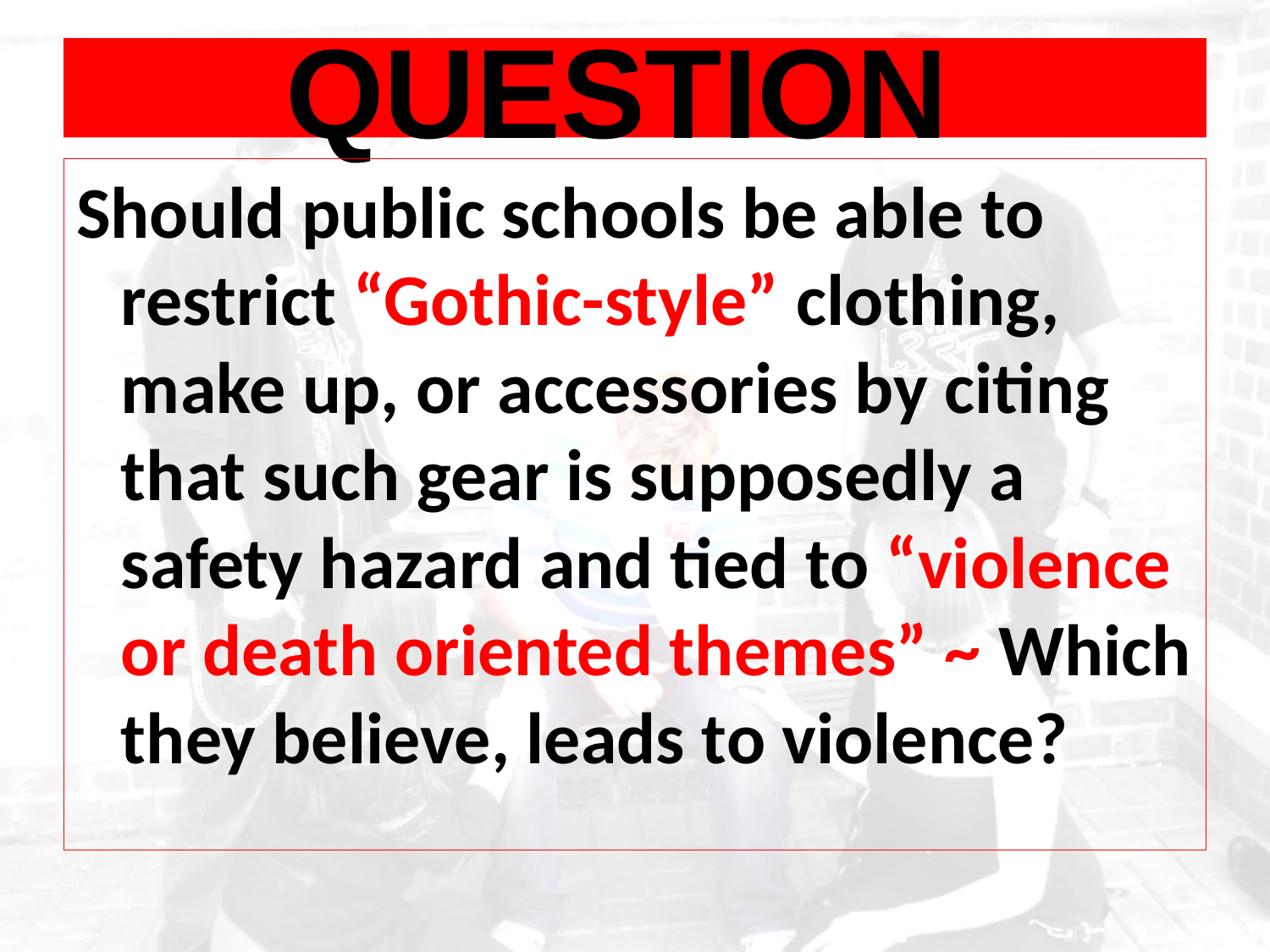

# QUESTION
Should public schools be able to restrict “Gothic-style” clothing, make up, or accessories by citing that such gear is supposedly a safety hazard and tied to “violence or death oriented themes” ~ Which they believe, leads to violence?